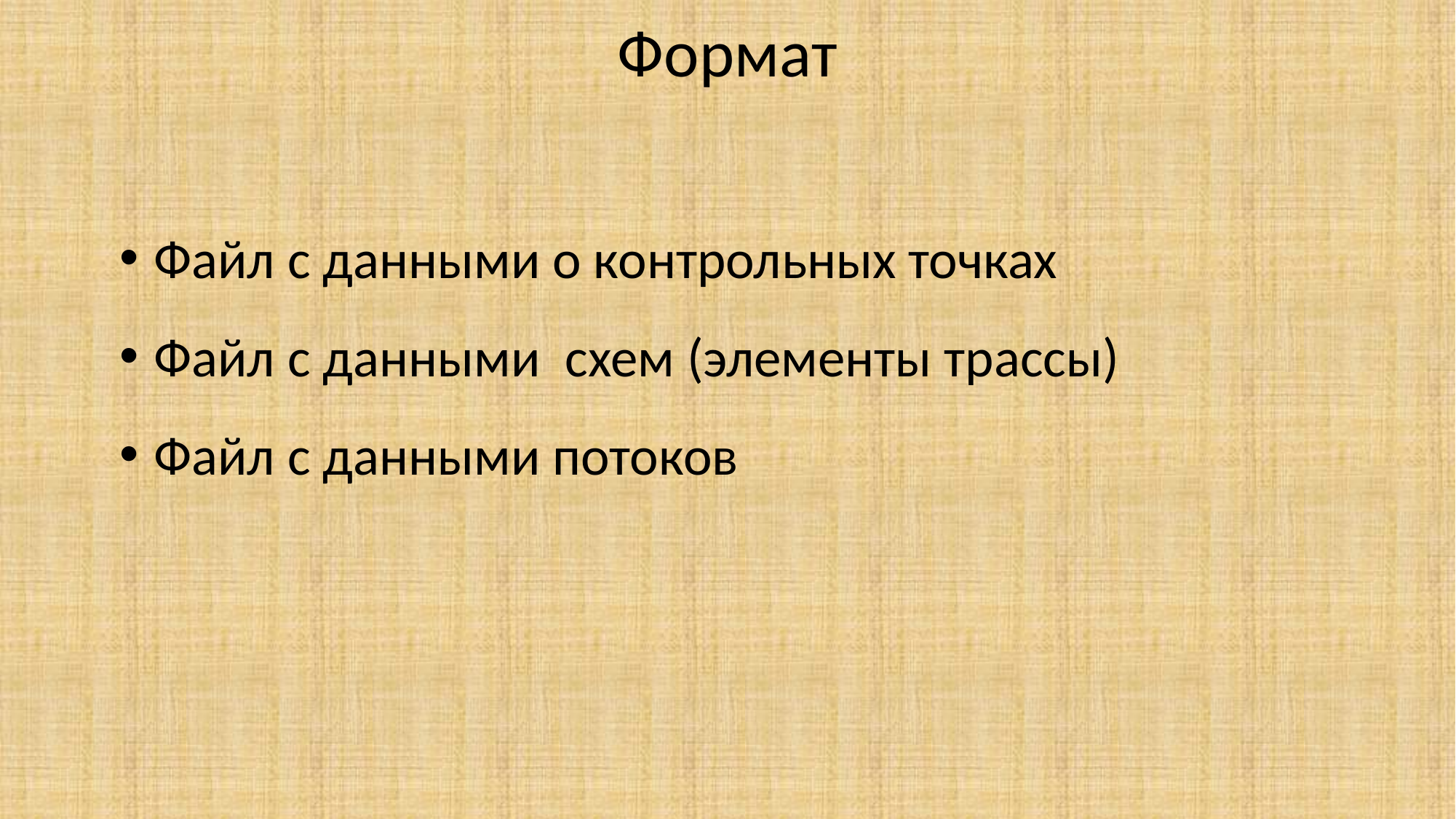

Формат
Файл с данными о контрольных точках
Файл с данными  схем (элементы трассы)
Файл с данными потоков